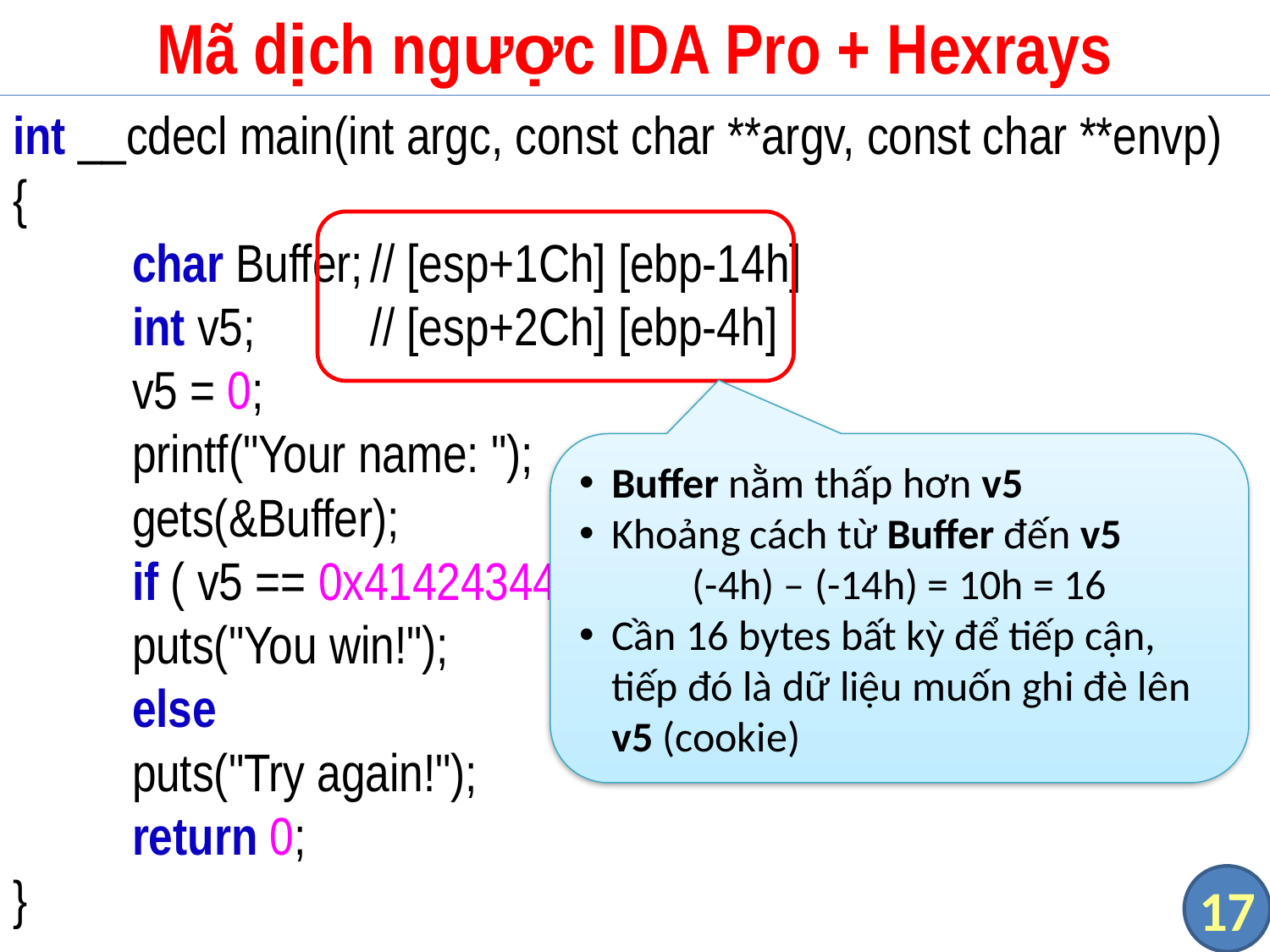

# Mã dịch ngược IDA Pro + Hexrays
int __cdecl main(int argc, const char **argv, const char **envp)
{
	char Buffer;	// [esp+1Ch] [ebp-14h]
	int v5;			// [esp+2Ch] [ebp-4h]
	v5 = 0;
	printf("Your name: ");
	gets(&Buffer);
	if ( v5 == 0x41424344 )
		puts("You win!");
	else
		puts("Try again!");
	return 0;
}

Buffer nằm thấp hơn v5
Khoảng cách từ Buffer đến v5
(-4h) – (-14h) = 10h = 16
Cần 16 bytes bất kỳ để tiếp cận, tiếp đó là dữ liệu muốn ghi đè lên v5 (cookie)
17